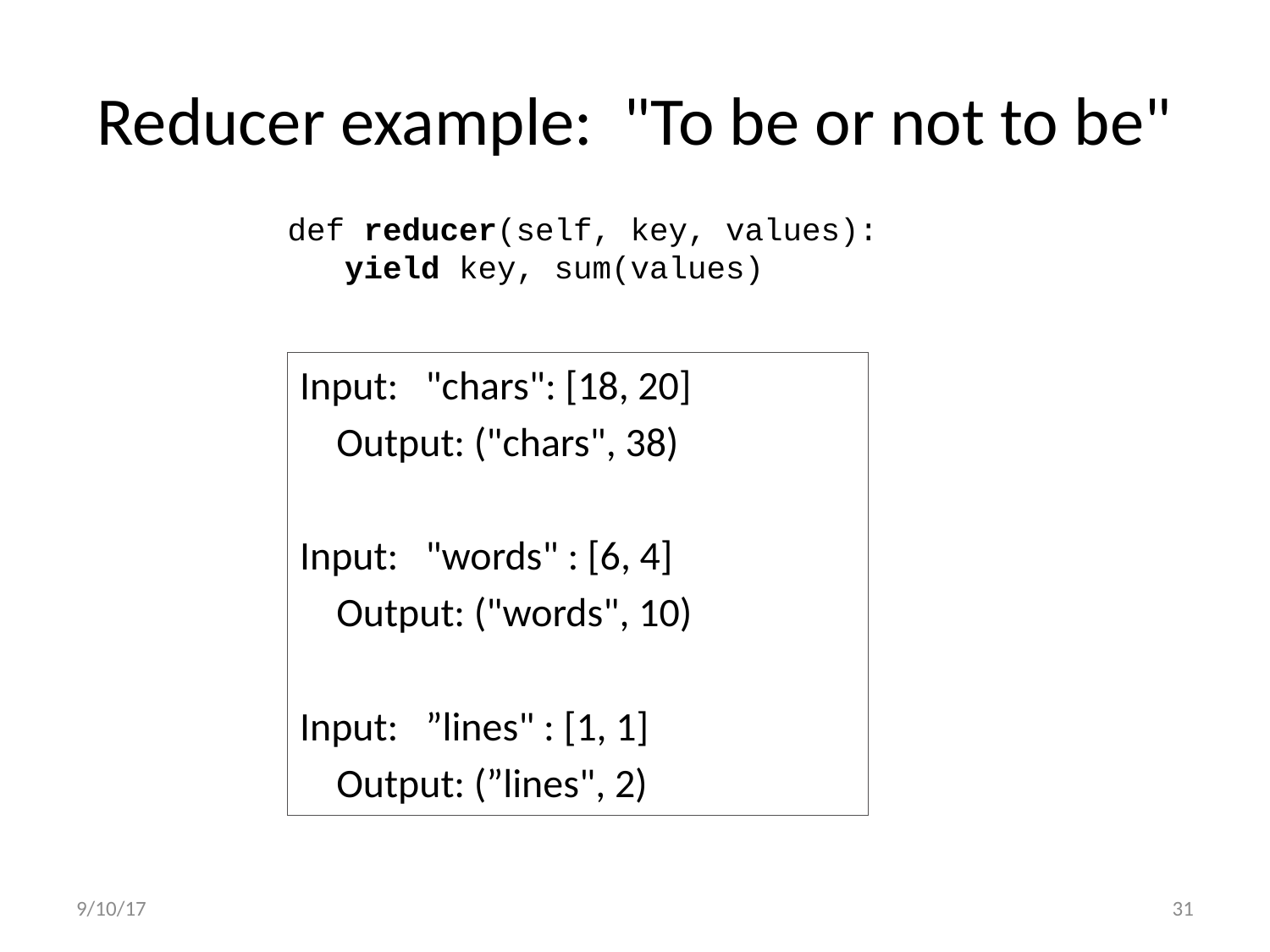

# Reducer example:  "To be or not to be"
 def reducer(self, key, values):
    yield key, sum(values)
Input:   "chars": [18, 20]
    Output: ("chars", 38)

Input:   "words" : [6, 4]
    Output: ("words", 10)

Input:   ”lines" : [1, 1]
    Output: (”lines", 2)

9/10/17
31